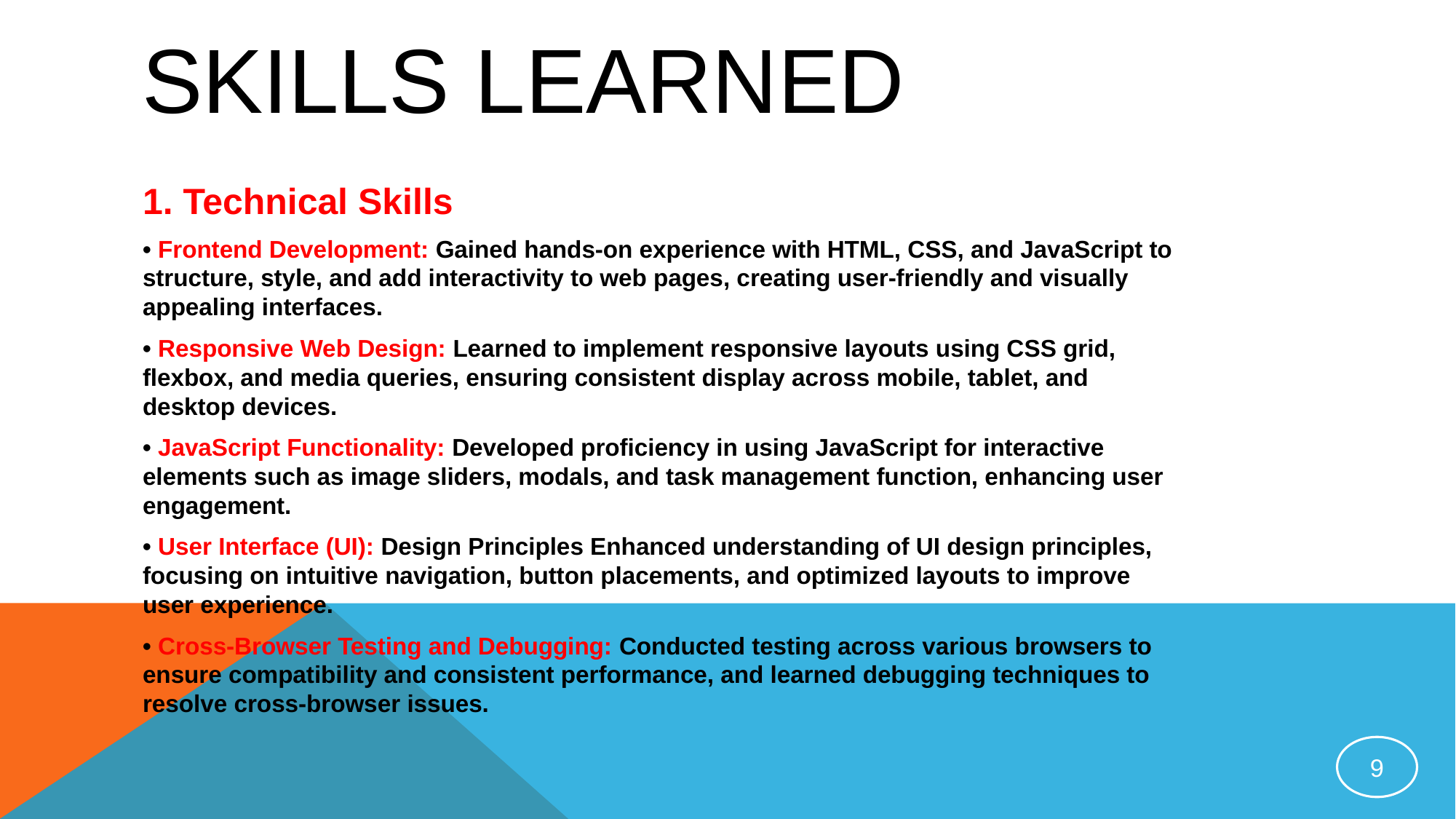

# Skills Learned
1. Technical Skills
• Frontend Development: Gained hands-on experience with HTML, CSS, and JavaScript to structure, style, and add interactivity to web pages, creating user-friendly and visually appealing interfaces.
• Responsive Web Design: Learned to implement responsive layouts using CSS grid, flexbox, and media queries, ensuring consistent display across mobile, tablet, and desktop devices.
• JavaScript Functionality: Developed proficiency in using JavaScript for interactive elements such as image sliders, modals, and task management function, enhancing user engagement.
• User Interface (UI): Design Principles Enhanced understanding of UI design principles, focusing on intuitive navigation, button placements, and optimized layouts to improve user experience.
• Cross-Browser Testing and Debugging: Conducted testing across various browsers to ensure compatibility and consistent performance, and learned debugging techniques to resolve cross-browser issues.
9